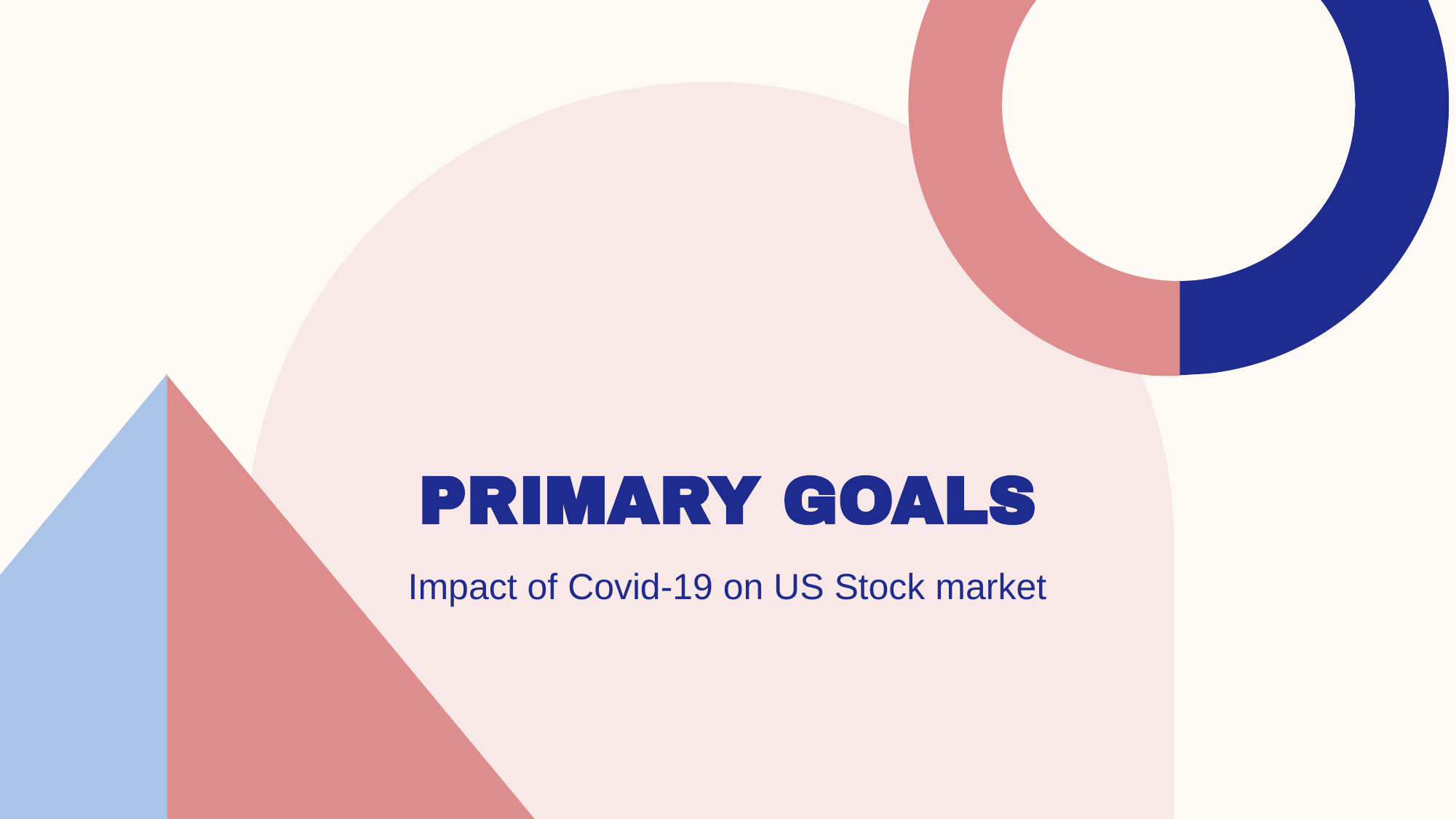

# PRIMARY GOALS
Impact of Covid-19 on US Stock market